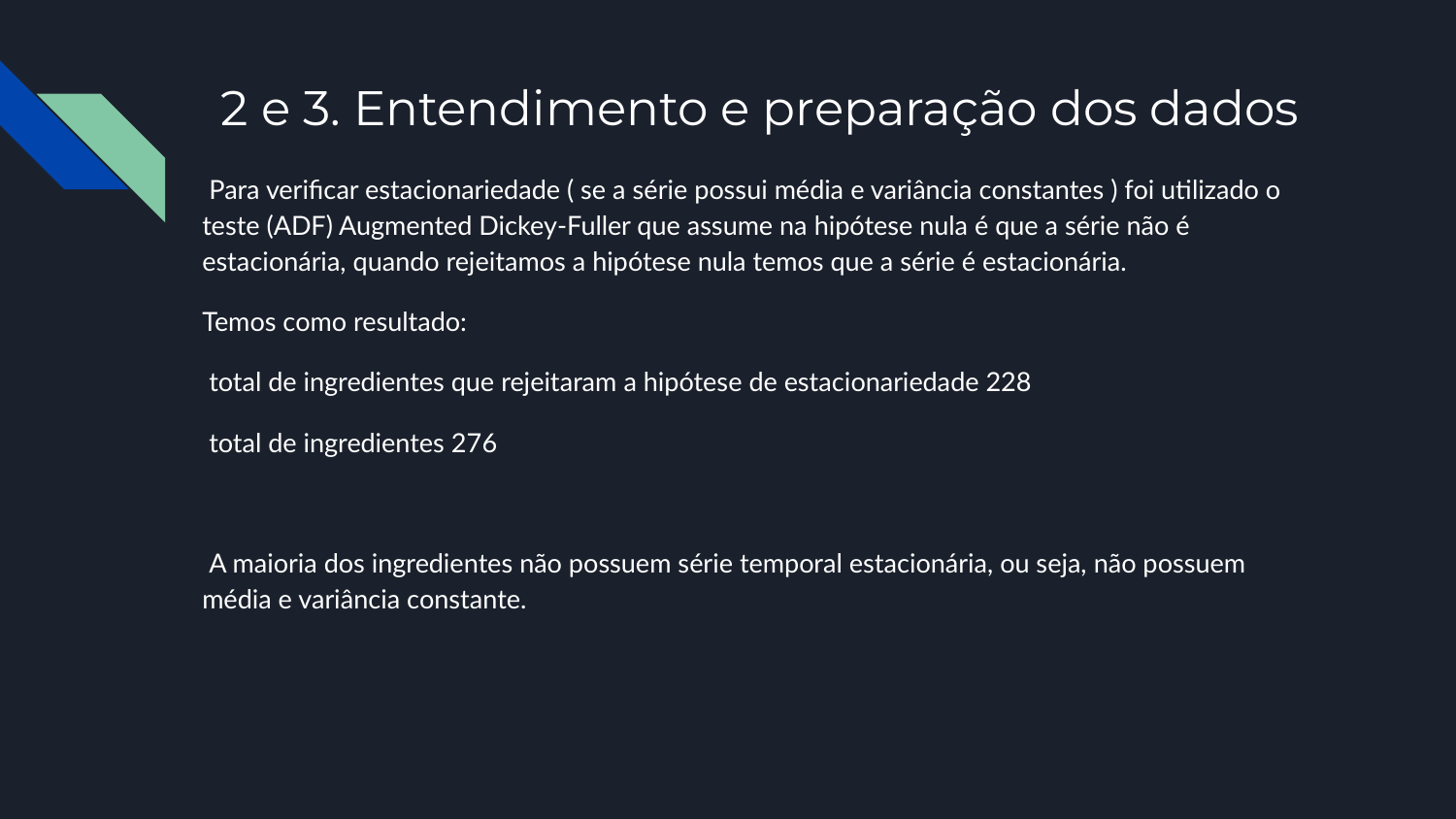

# 2 e 3. Entendimento e preparação dos dados

 Para verificar estacionariedade ( se a série possui média e variância constantes ) foi utilizado o teste (ADF) Augmented Dickey-Fuller que assume na hipótese nula é que a série não é estacionária, quando rejeitamos a hipótese nula temos que a série é estacionária.
Temos como resultado:
 total de ingredientes que rejeitaram a hipótese de estacionariedade 228
 total de ingredientes 276

 A maioria dos ingredientes não possuem série temporal estacionária, ou seja, não possuem média e variância constante.